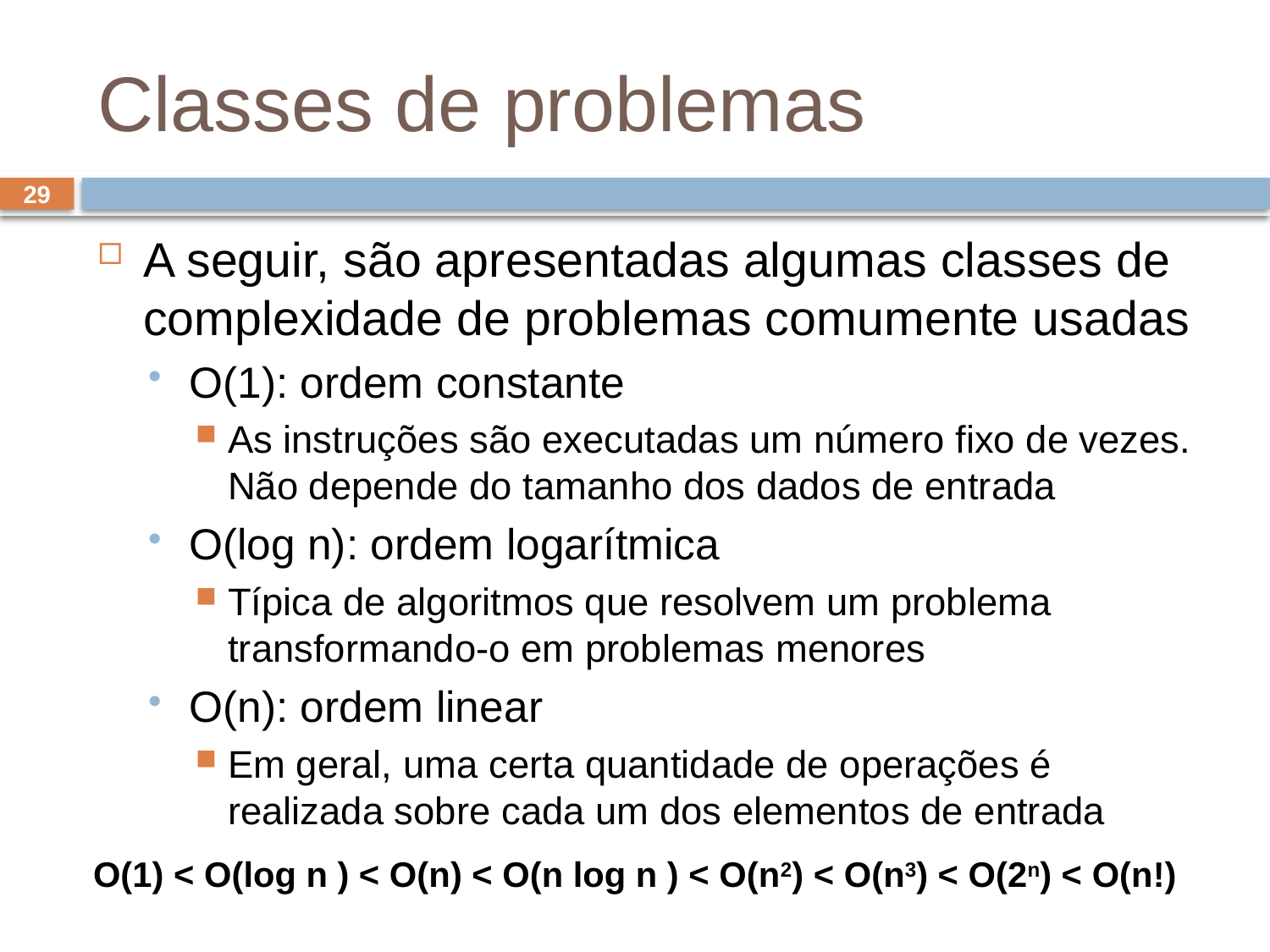

# Classes de problemas
29
A seguir, são apresentadas algumas classes de complexidade de problemas comumente usadas
O(1): ordem constante
As instruções são executadas um número fixo de vezes. Não depende do tamanho dos dados de entrada
O(log n): ordem logarítmica
Típica de algoritmos que resolvem um problema transformando-o em problemas menores
O(n): ordem linear
Em geral, uma certa quantidade de operações é realizada sobre cada um dos elementos de entrada
O(1) < O(log n ) < O(n) < O(n log n ) < O(n2) < O(n3) < O(2n) < O(n!)